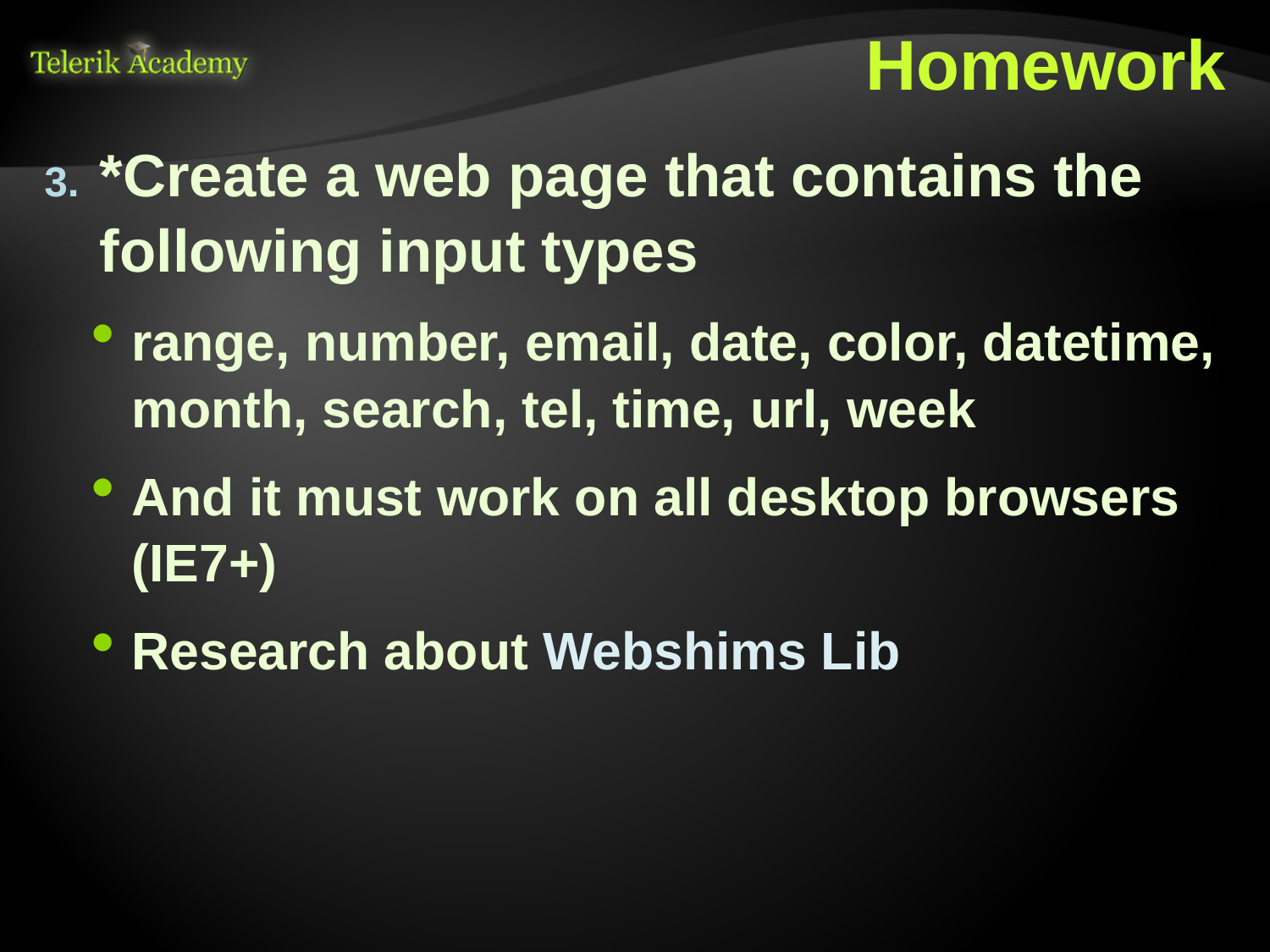

# Homework
*Create a web page that contains the following input types
range, number, email, date, color, datetime, month, search, tel, time, url, week
And it must work on all desktop browsers (IE7+)
Research about Webshims Lib